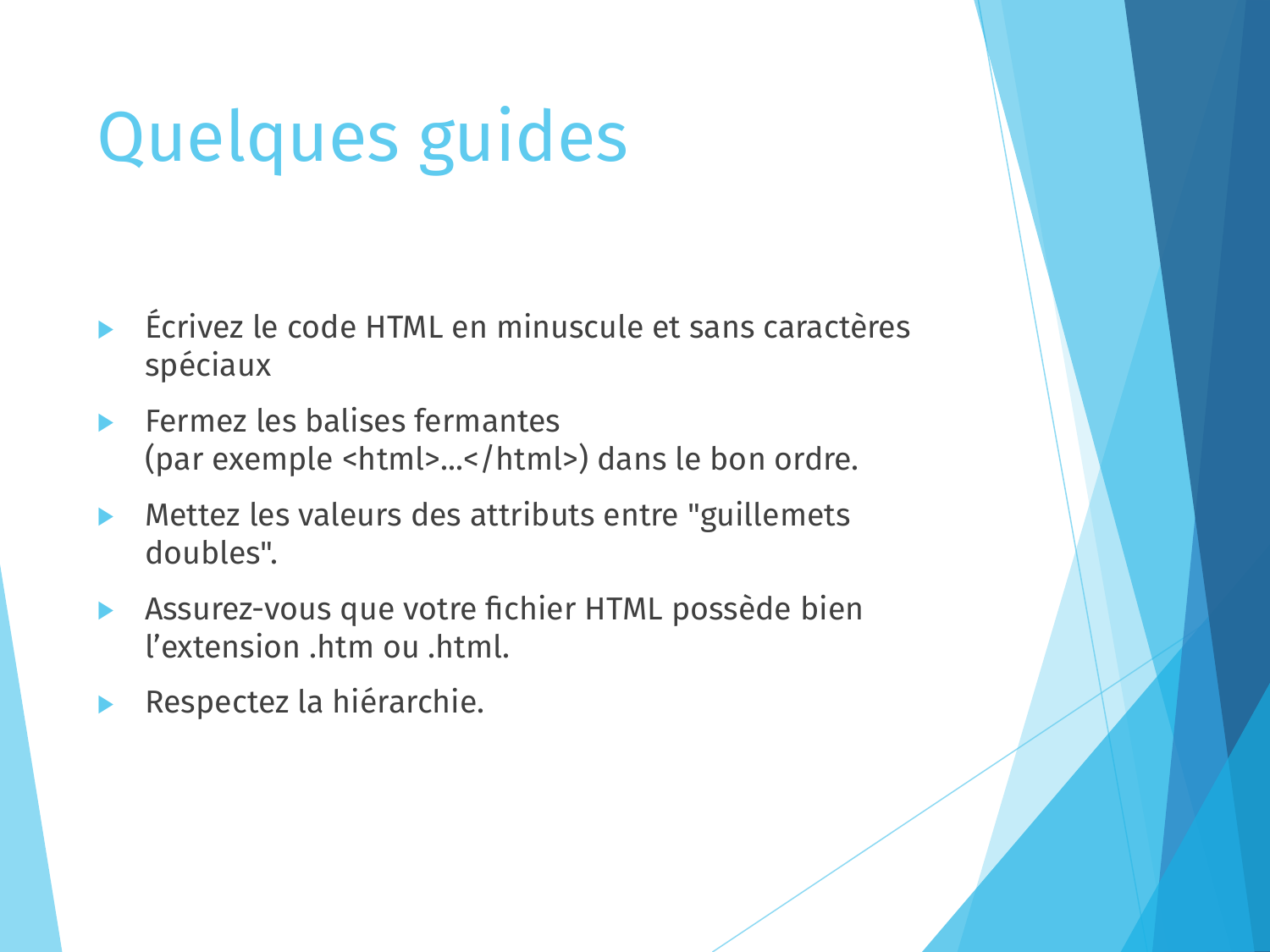

# Quelques guides
Écrivez le code HTML en minuscule et sans caractères spéciaux
Fermez les balises fermantes
(par exemple <html>...</html>) dans le bon ordre.
Mettez les valeurs des attributs entre "guillemets doubles".
Assurez-vous que votre fichier HTML possède bien l’extension .htm ou .html.
Respectez la hiérarchie.